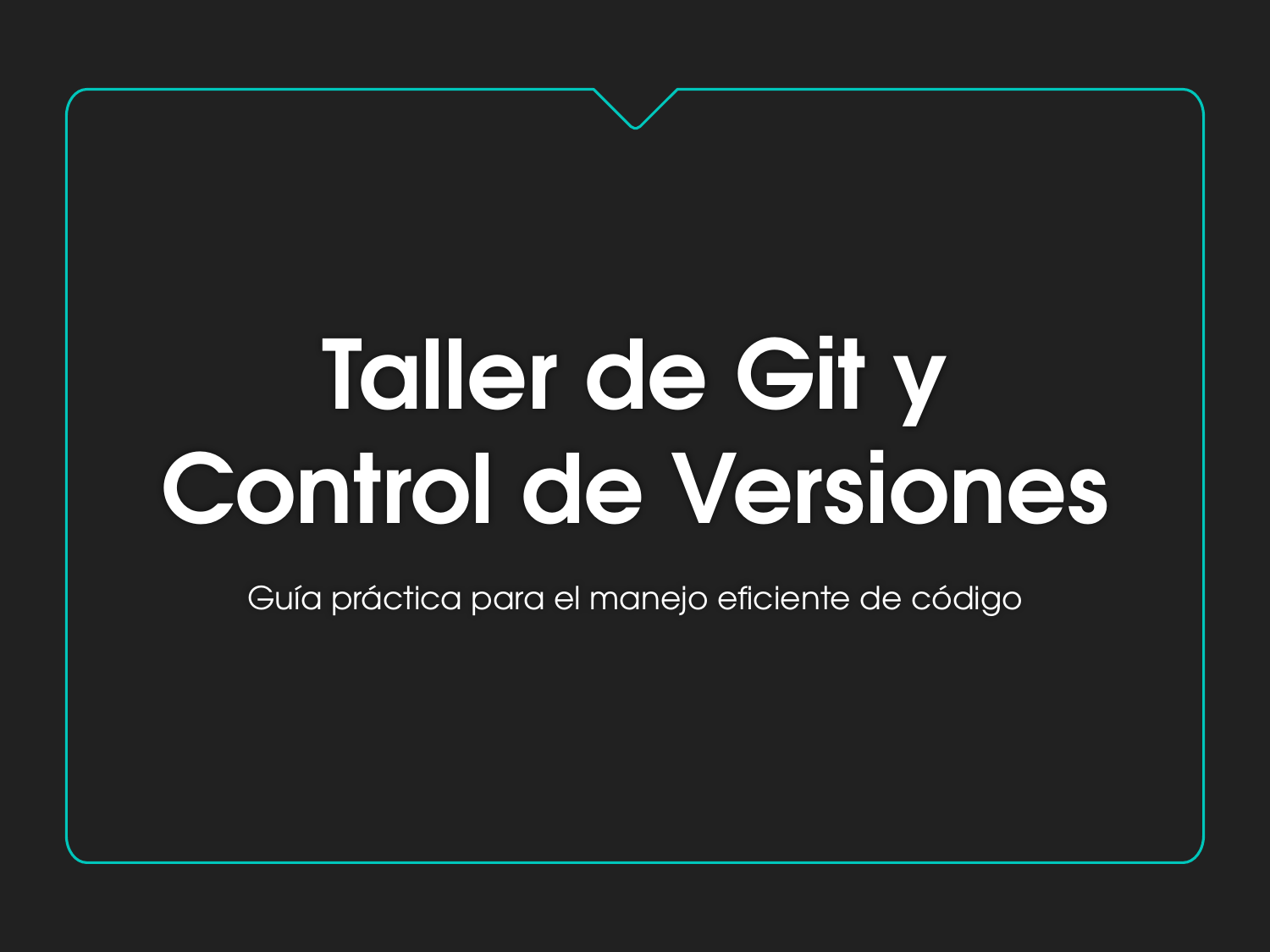

# Taller de Git y Control de Versiones
Guía práctica para el manejo eficiente de código